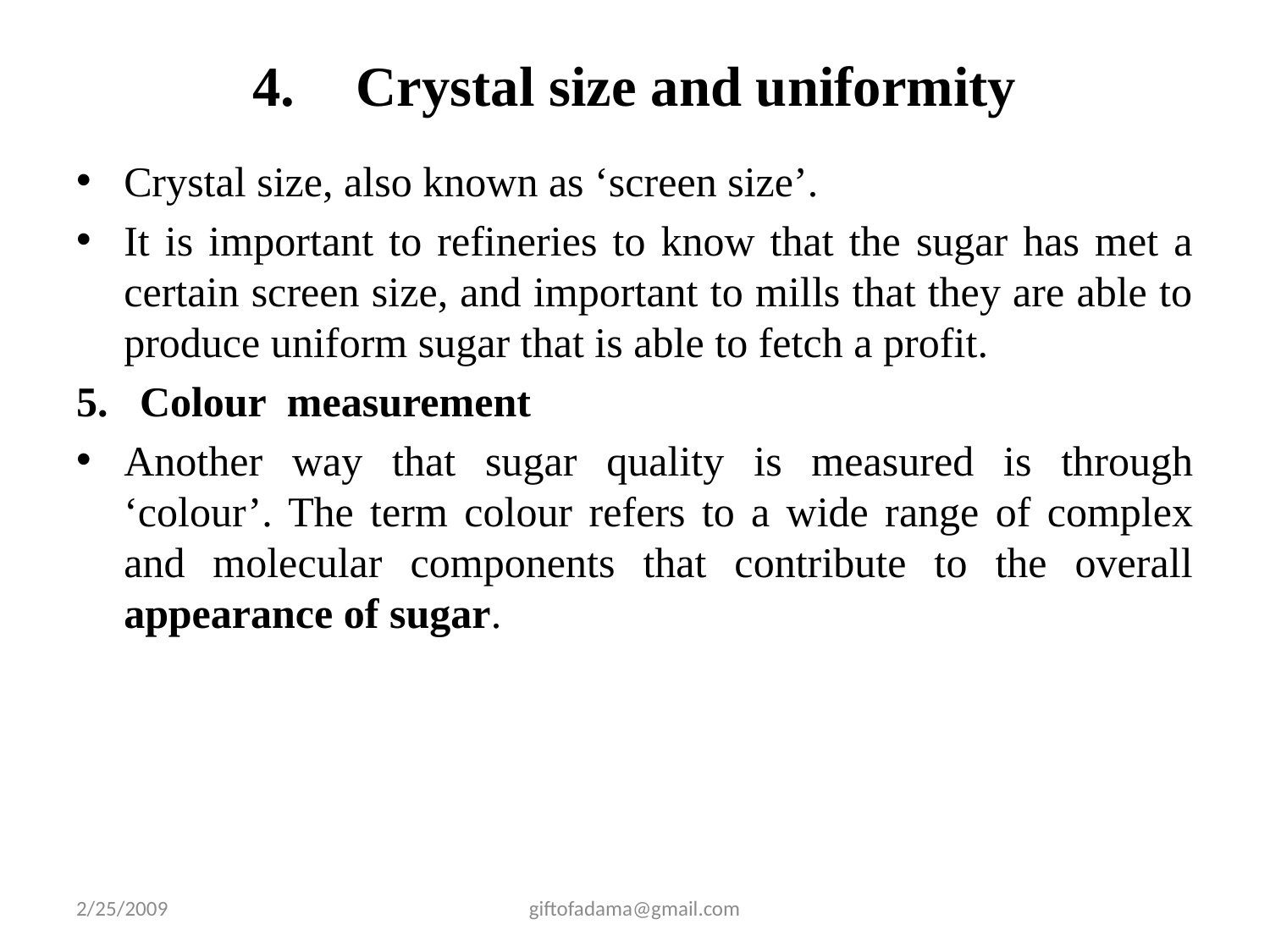

# Crystal size and uniformity
Crystal size, also known as ‘screen size’.
It is important to refineries to know that the sugar has met a certain screen size, and important to mills that they are able to produce uniform sugar that is able to fetch a profit.
Colour  measurement
Another way that sugar quality is measured is through ‘colour’. The term colour refers to a wide range of complex and molecular components that contribute to the overall appearance of sugar.
2/25/2009
giftofadama@gmail.com